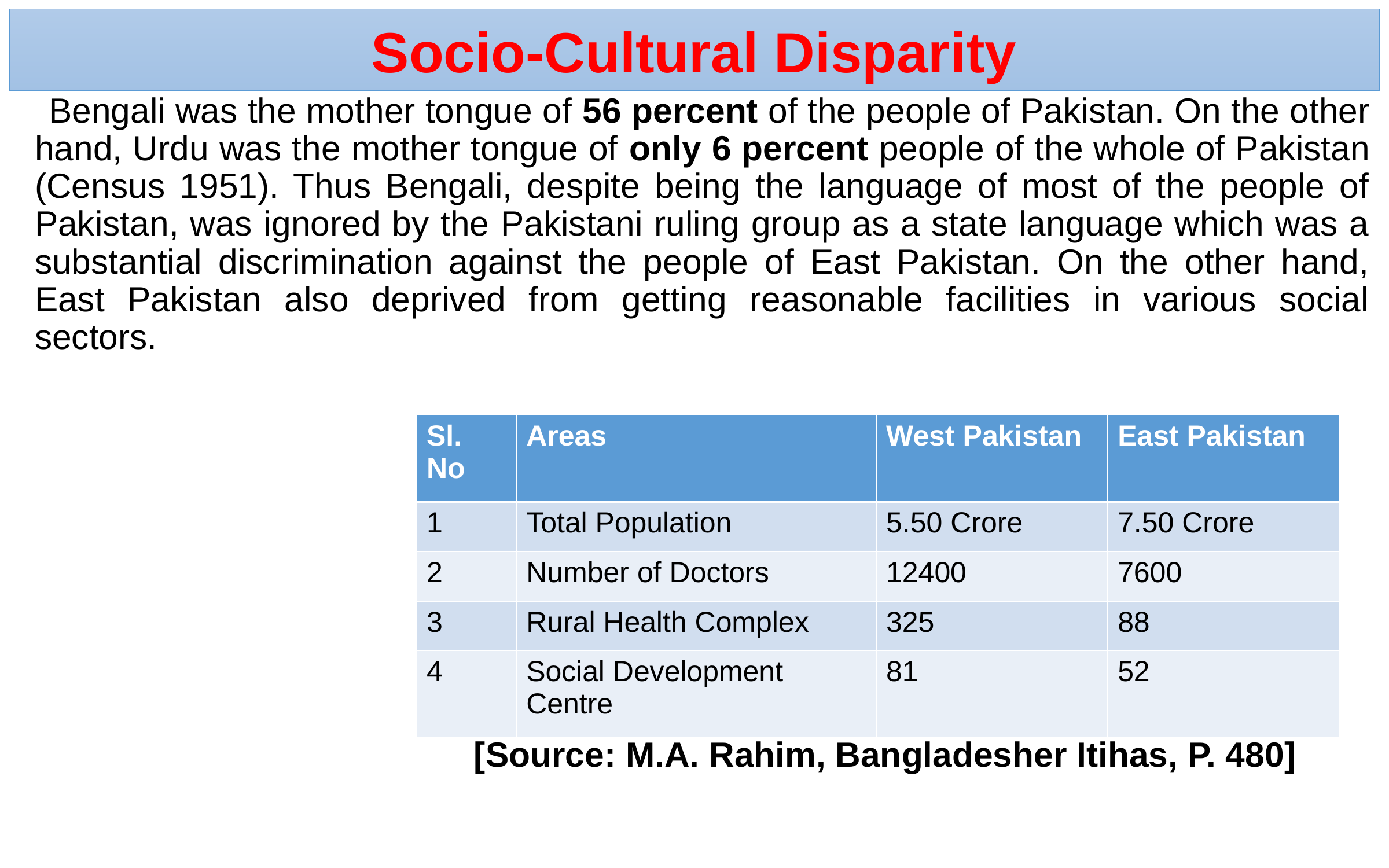

Socio-Cultural Disparity
    Bengali was the mother tongue of 56 percent of the people of Pakistan. On the other hand, Urdu was the mother tongue of only 6 percent people of the whole of Pakistan (Census 1951). Thus Bengali, despite being the language of most of the people of Pakistan, was ignored by the Pakistani ruling group as a state language which was a substantial discrimination against the people of East Pakistan. On the other hand, East Pakistan also deprived from getting reasonable facilities in various social sectors.

                                                [Source: M.A. Rahim, Bangladesher Itihas, P. 480]

| Sl. No | Areas | West Pakistan | East Pakistan |
| --- | --- | --- | --- |
| 1 | Total Population | 5.50 Crore | 7.50 Crore |
| 2 | Number of Doctors | 12400 | 7600 |
| 3 | Rural Health Complex | 325 | 88 |
| 4 | Social Development Centre | 81 | 52 |